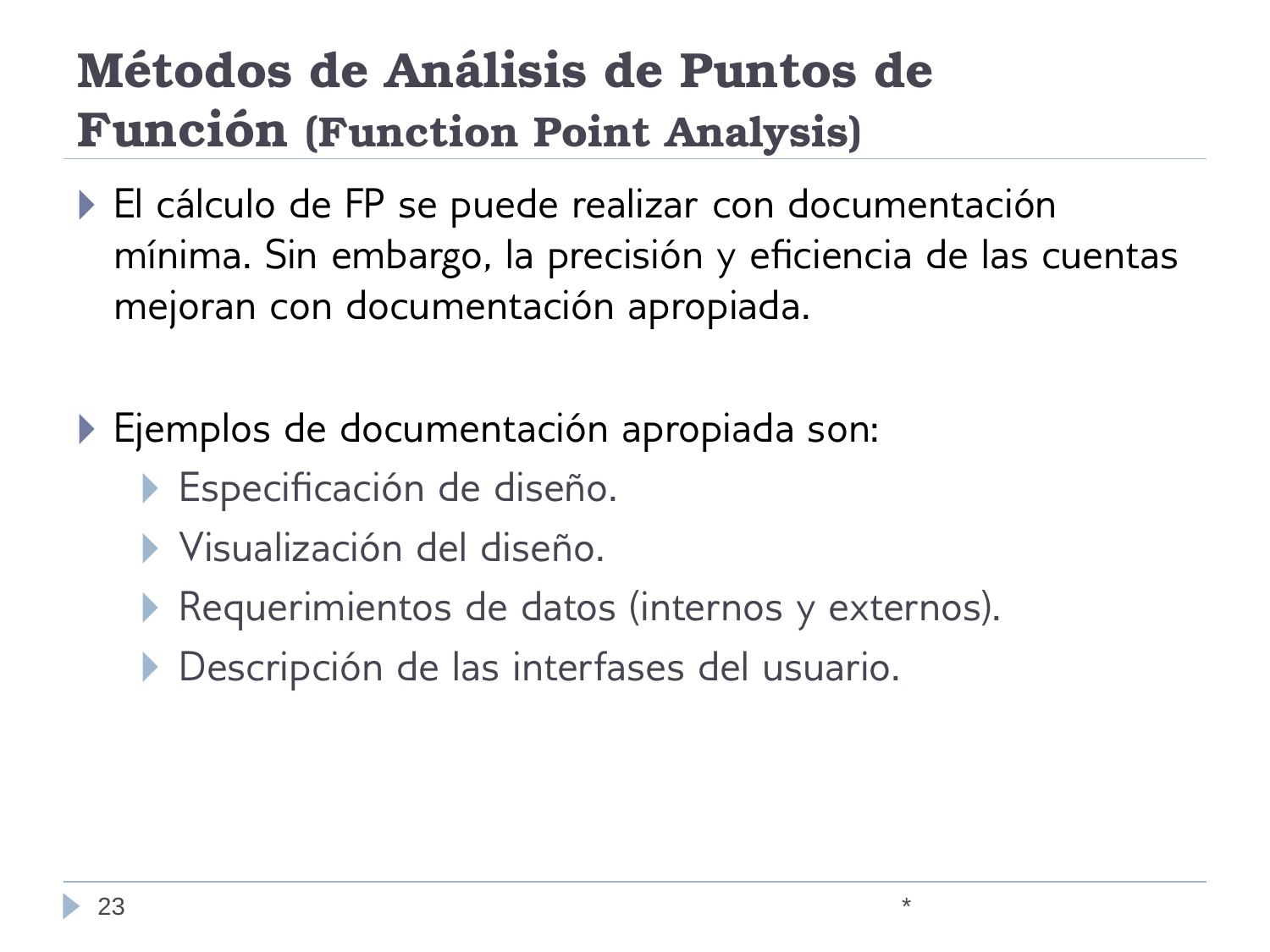

Métodos de Análisis de Puntos de Función (Function Point Analysis)
El cálculo de FP se puede realizar con documentación mínima. Sin embargo, la precisión y eficiencia de las cuentas mejoran con documentación apropiada.

Ejemplos de documentación apropiada son:
Especificación de diseño.
Visualización del diseño.
Requerimientos de datos (internos y externos).
Descripción de las interfases del usuario.
23
*